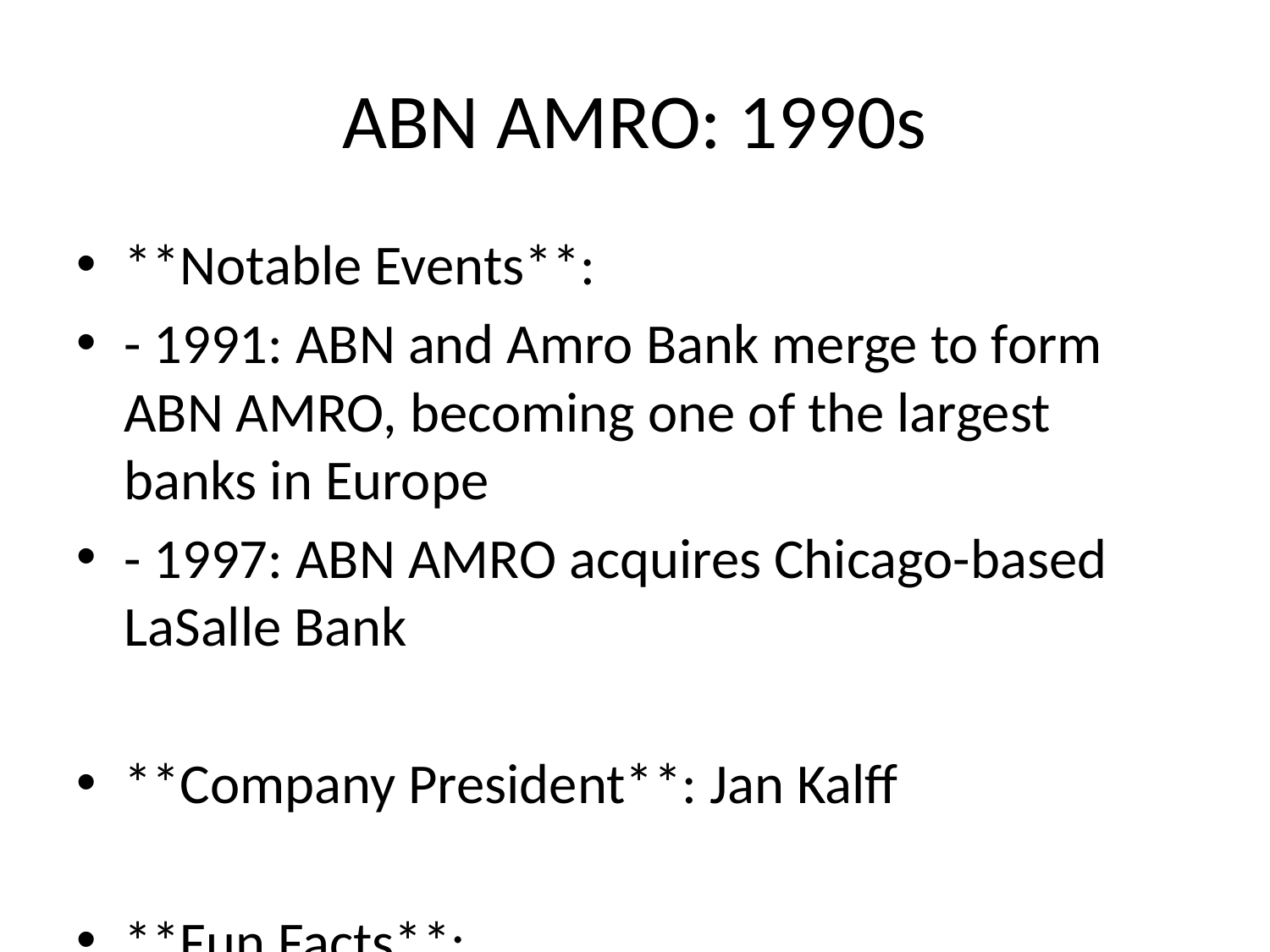

# ABN AMRO: 1990s
**Notable Events**:
- 1991: ABN and Amro Bank merge to form ABN AMRO, becoming one of the largest banks in Europe
- 1997: ABN AMRO acquires Chicago-based LaSalle Bank

**Company President**: Jan Kalff

**Fun Facts**:
- The merger created a banking giant with significant global reach and influence.